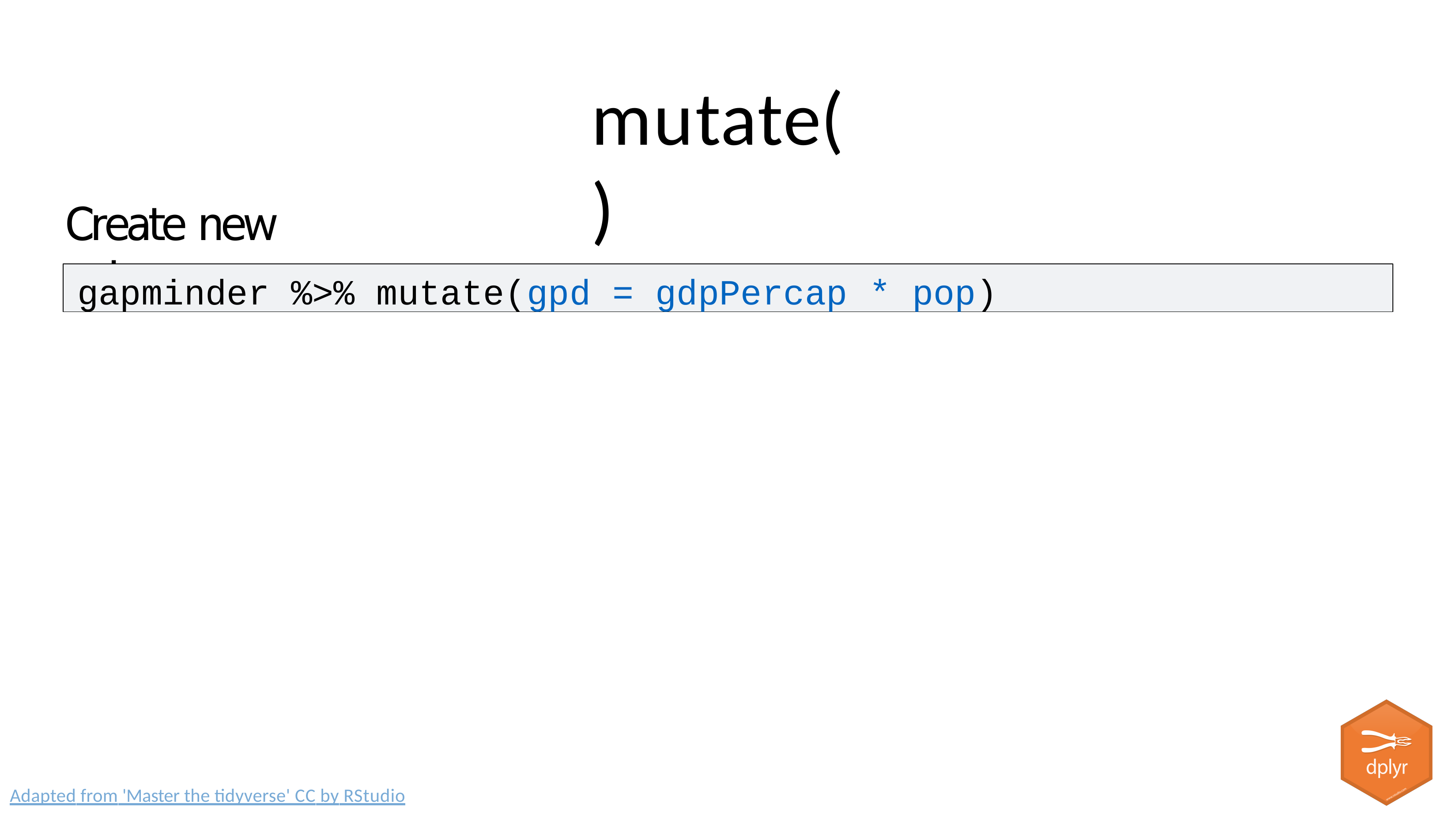

# mutate()
Create new columns.
gapminder %>% mutate(gpd = gdpPercap * pop)

Adapted from 'Master the tidyverse' CC by RStudio